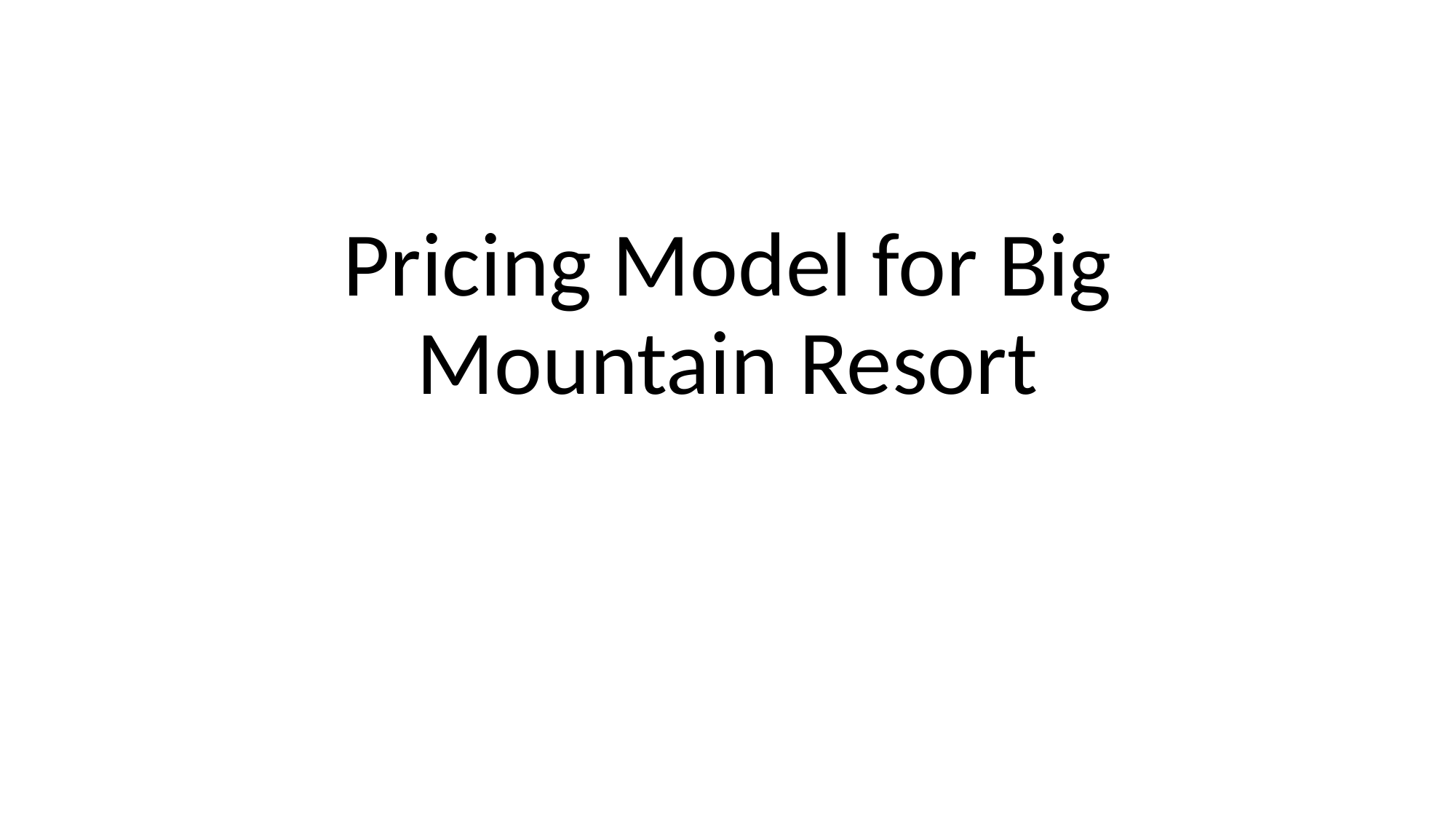

# Pricing Model for Big Mountain Resort